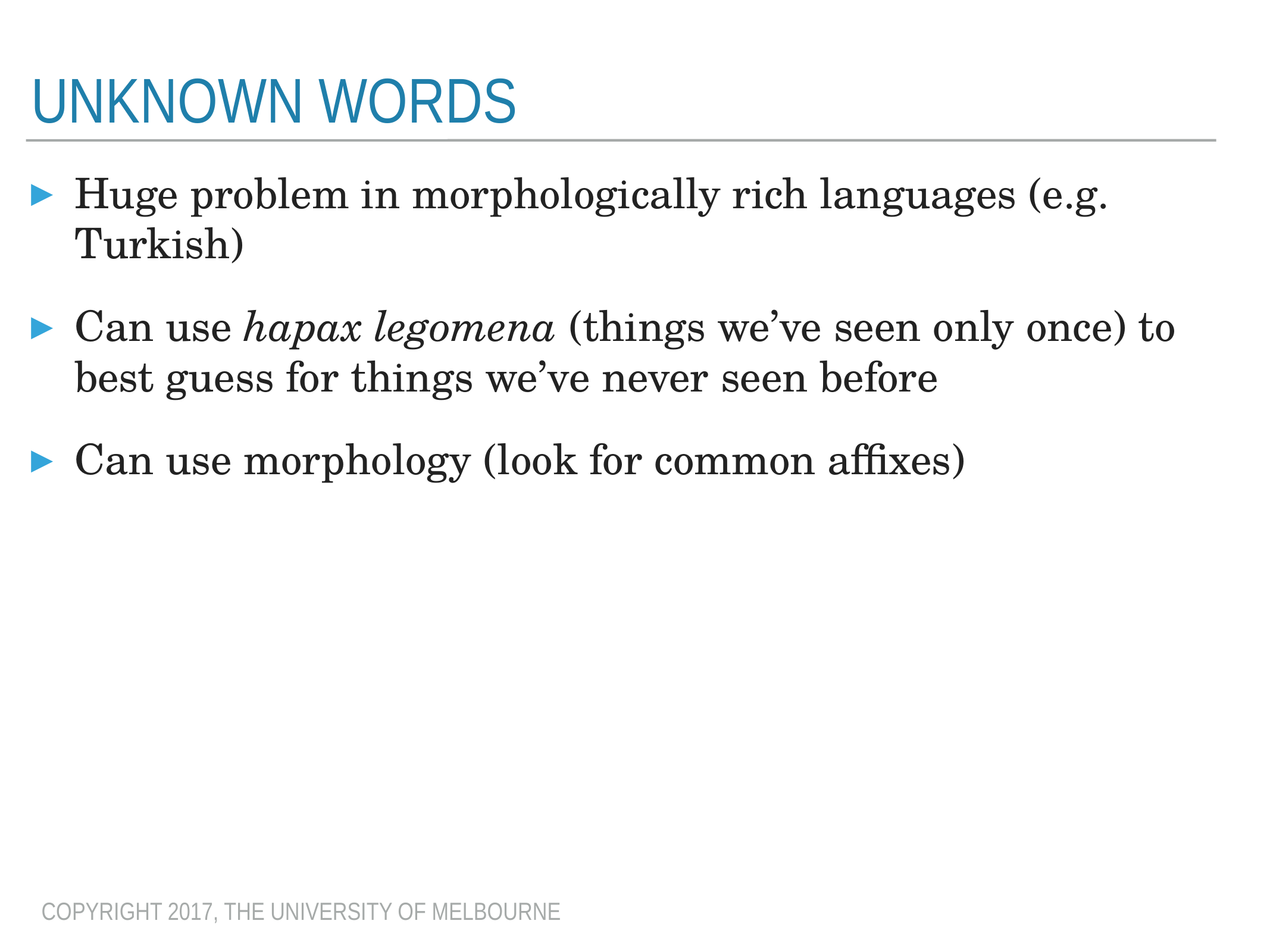

# Unknown words
Huge problem in morphologically rich languages (e.g. Turkish)
Can use hapax legomena (things we’ve seen only once) to best guess for things we’ve never seen before
Can use morphology (look for common affixes)